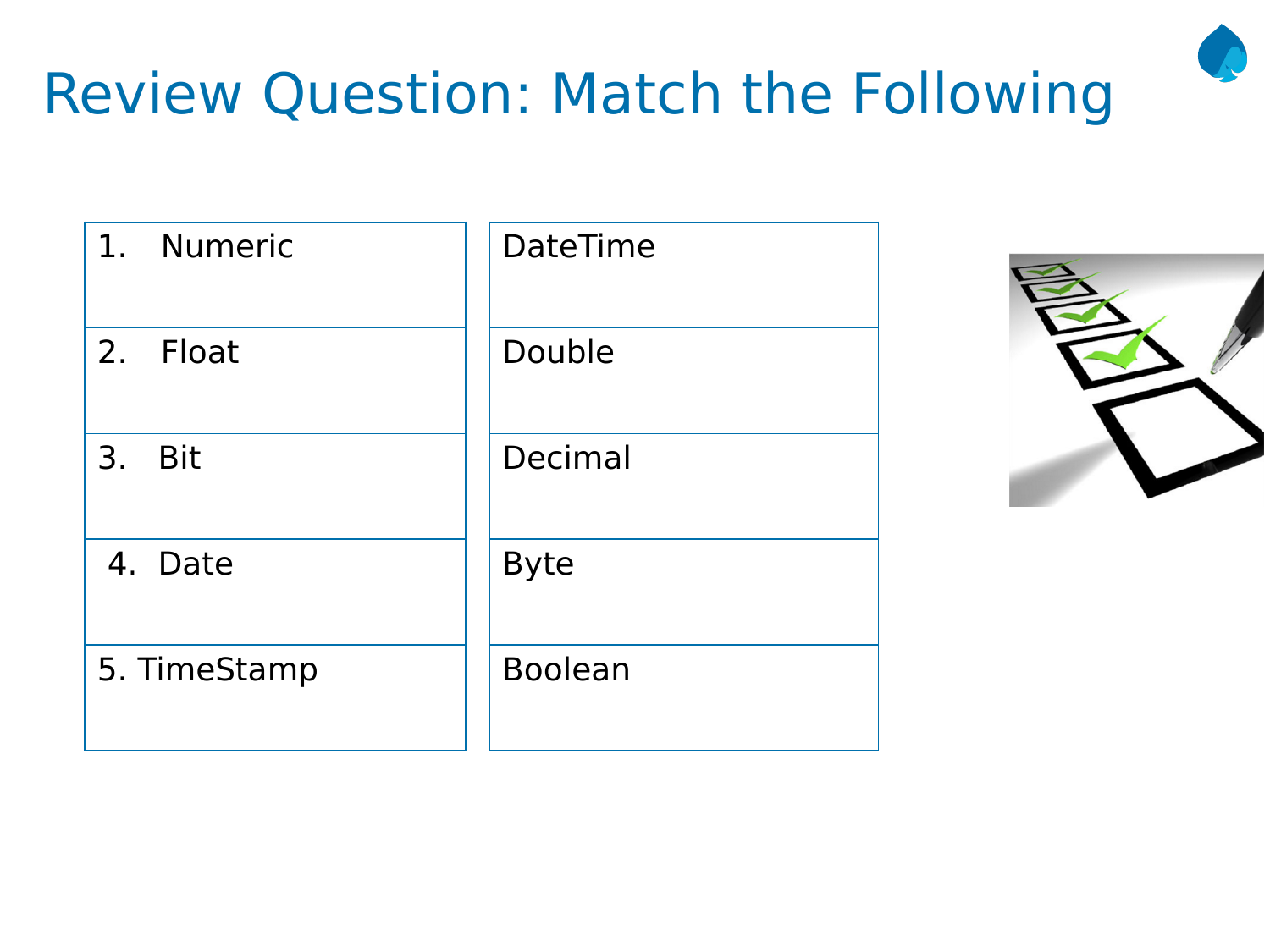

# Review Question: Match the Following
| Numeric |
| --- |
| Float |
| 3. Bit |
| 4. Date |
| 5. TimeStamp |
| DateTime |
| --- |
| Double |
| Decimal |
| Byte |
| Boolean |